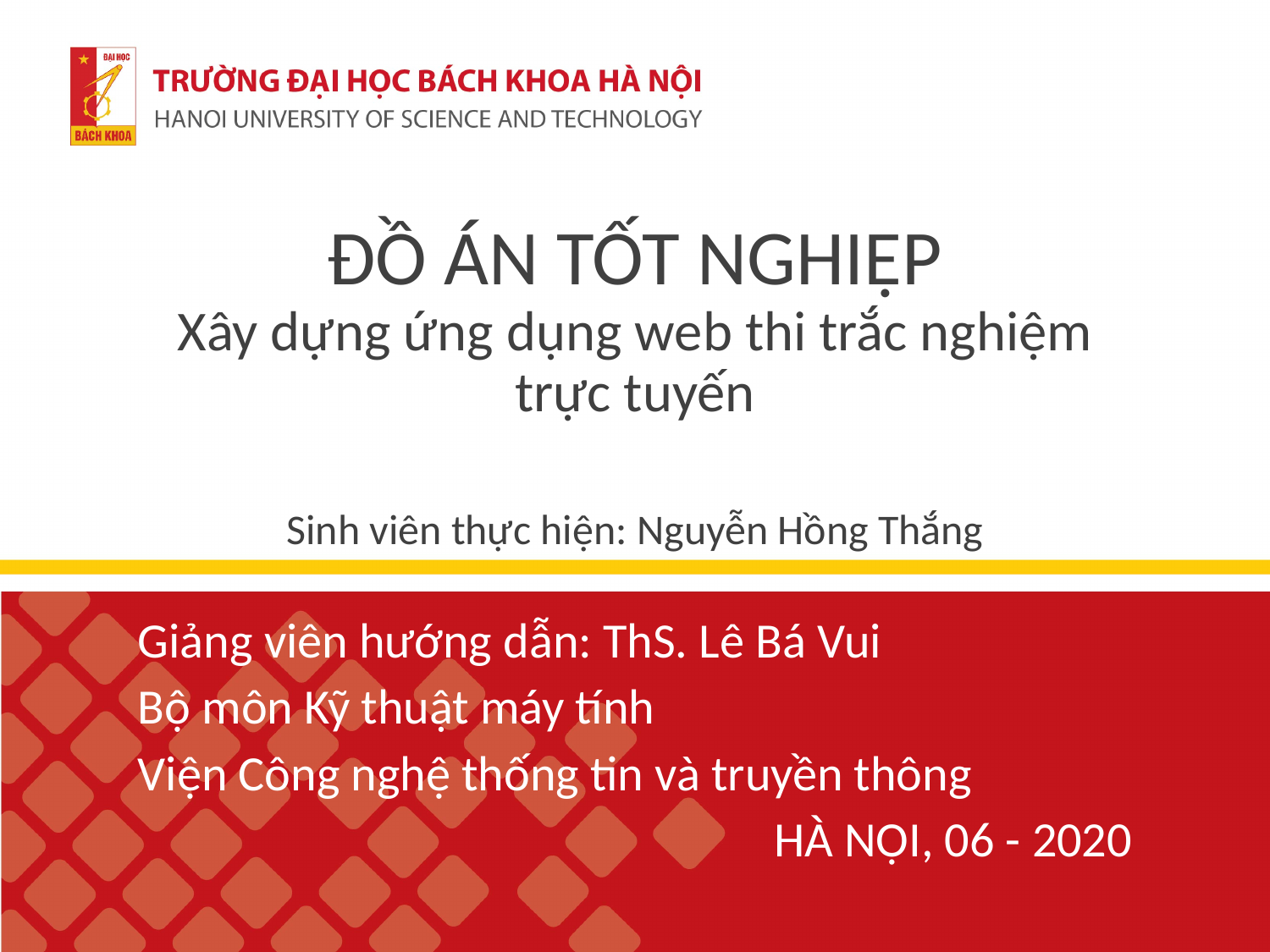

# ĐỒ ÁN TỐT NGHIỆP Xây dựng ứng dụng web thi trắc nghiệm trực tuyến Sinh viên thực hiện: Nguyễn Hồng Thắng
Giảng viên hướng dẫn: ThS. Lê Bá Vui
Bộ môn Kỹ thuật máy tính
Viện Công nghệ thống tin và truyền thông
HÀ NỘI, 06 - 2020